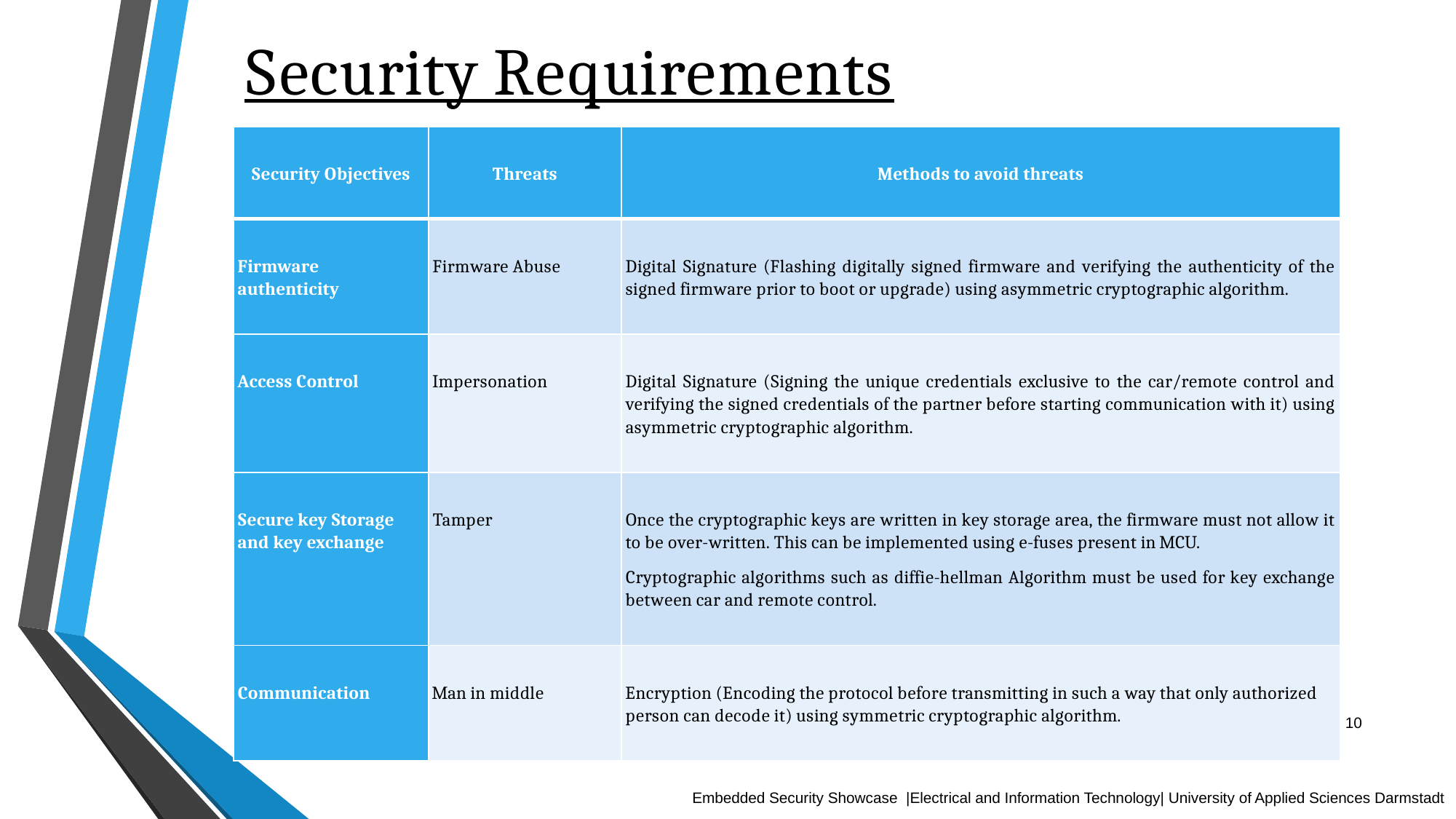

# Security Requirements
| Security Objectives | Threats | Methods to avoid threats |
| --- | --- | --- |
| Firmware authenticity | Firmware Abuse | Digital Signature (Flashing digitally signed firmware and verifying the authenticity of the signed firmware prior to boot or upgrade) using asymmetric cryptographic algorithm. |
| Access Control | Impersonation | Digital Signature (Signing the unique credentials exclusive to the car/remote control and verifying the signed credentials of the partner before starting communication with it) using asymmetric cryptographic algorithm. |
| Secure key Storage and key exchange | Tamper | Once the cryptographic keys are written in key storage area, the firmware must not allow it to be over-written. This can be implemented using e-fuses present in MCU. Cryptographic algorithms such as diffie-hellman Algorithm must be used for key exchange between car and remote control. |
| Communication | Man in middle | Encryption (Encoding the protocol before transmitting in such a way that only authorized person can decode it) using symmetric cryptographic algorithm. |
10
  Embedded Security Showcase  |Electrical and Information Technology| University of Applied Sciences Darmstadt